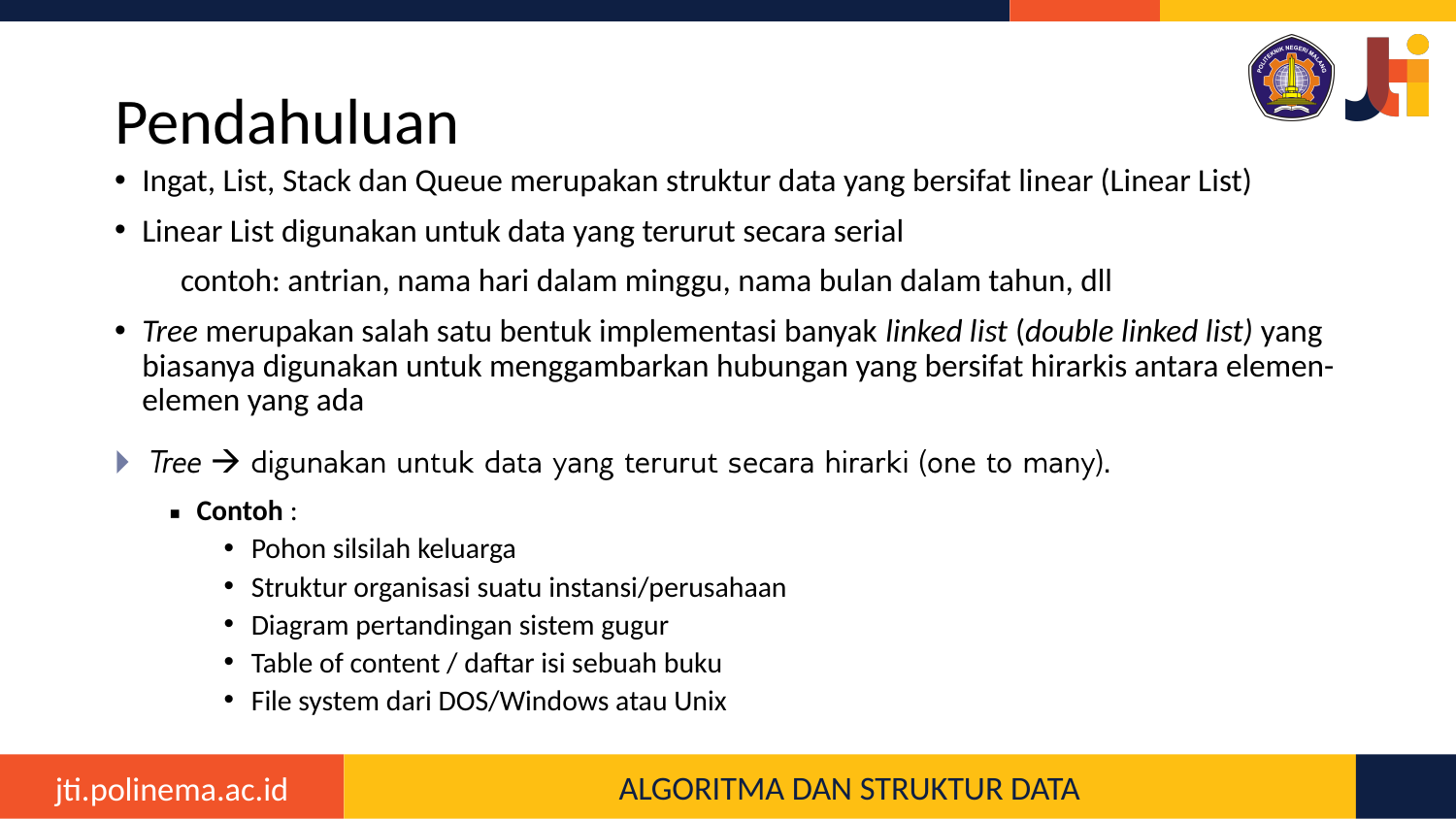

# Pendahuluan
Ingat, List, Stack dan Queue merupakan struktur data yang bersifat linear (Linear List)
Linear List digunakan untuk data yang terurut secara serial
      contoh: antrian, nama hari dalam minggu, nama bulan dalam tahun, dll
Tree merupakan salah satu bentuk implementasi banyak linked list (double linked list) yang biasanya digunakan untuk menggambarkan hubungan yang bersifat hirarkis antara elemen-elemen yang ada
Tree 🡪 digunakan untuk data yang terurut secara hirarki (one to many).
Contoh :
Pohon silsilah keluarga
Struktur organisasi suatu instansi/perusahaan
Diagram pertandingan sistem gugur
Table of content / daftar isi sebuah buku
File system dari DOS/Windows atau Unix